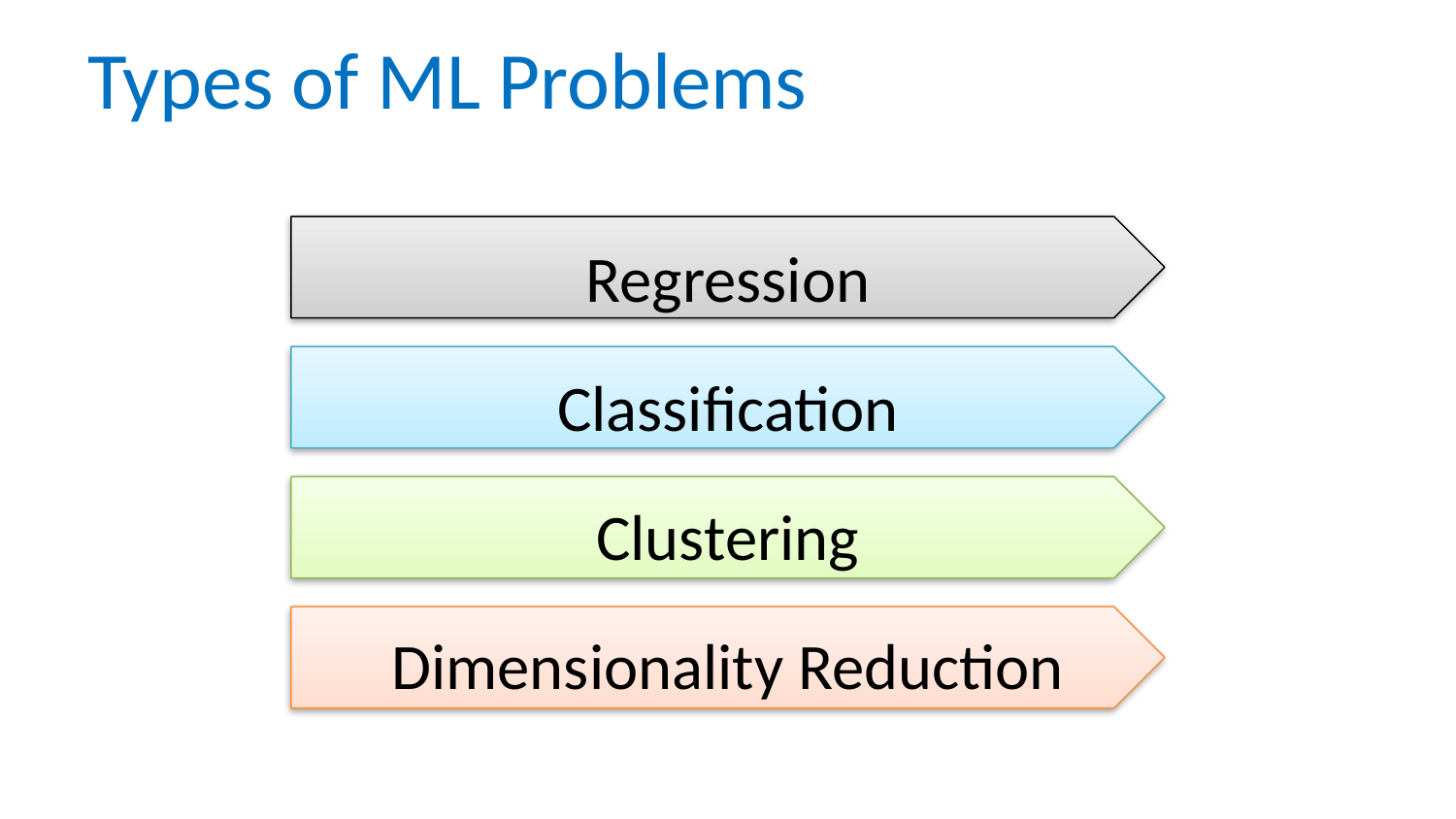

# Types of ML Problems
Regression
Classification
Clustering
Dimensionality Reduction